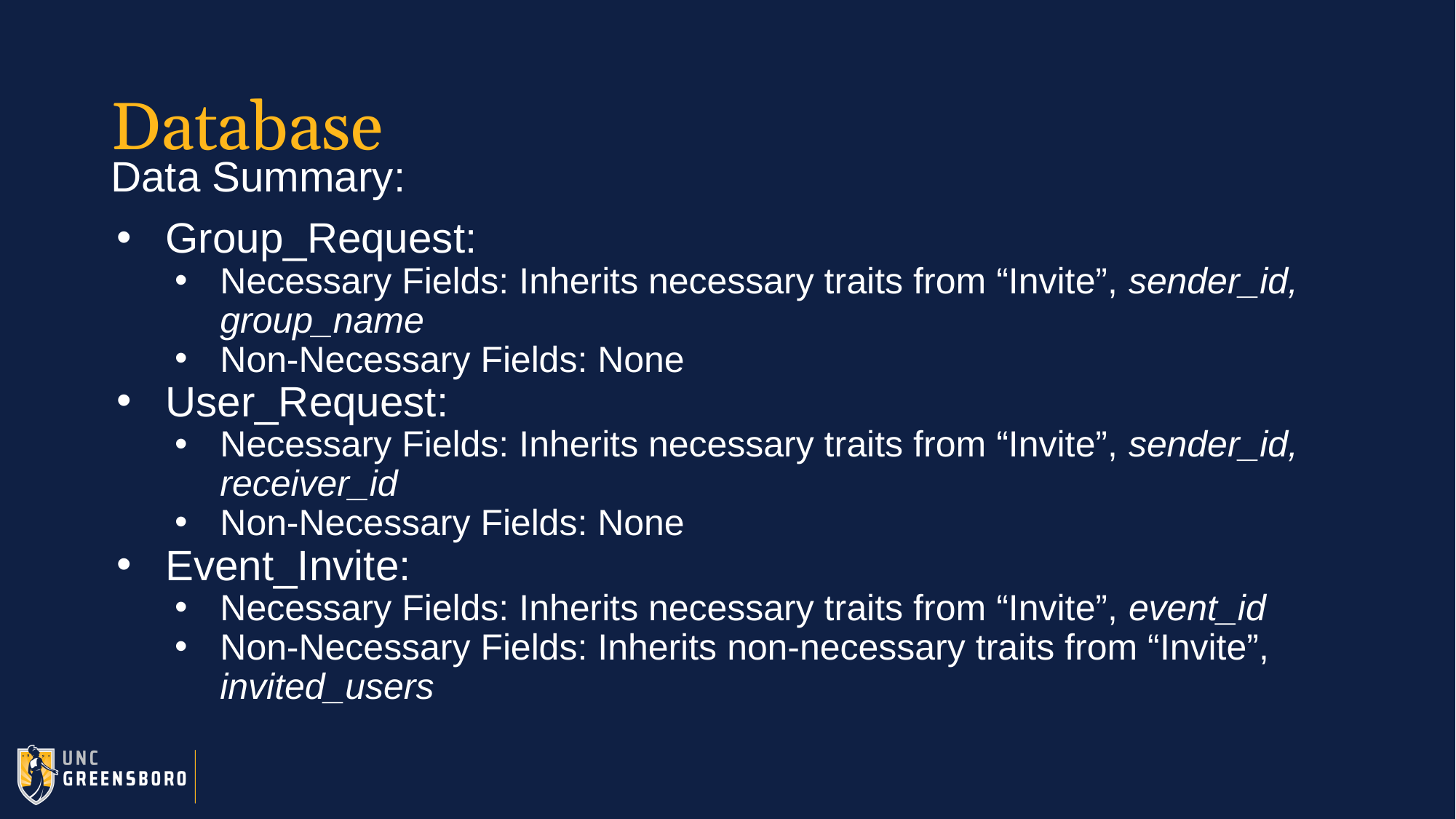

# Database
Data Summary:
Group_Request:
Necessary Fields: Inherits necessary traits from “Invite”, sender_id, group_name
Non-Necessary Fields: None
User_Request:
Necessary Fields: Inherits necessary traits from “Invite”, sender_id, receiver_id
Non-Necessary Fields: None
Event_Invite:
Necessary Fields: Inherits necessary traits from “Invite”, event_id
Non-Necessary Fields: Inherits non-necessary traits from “Invite”, invited_users